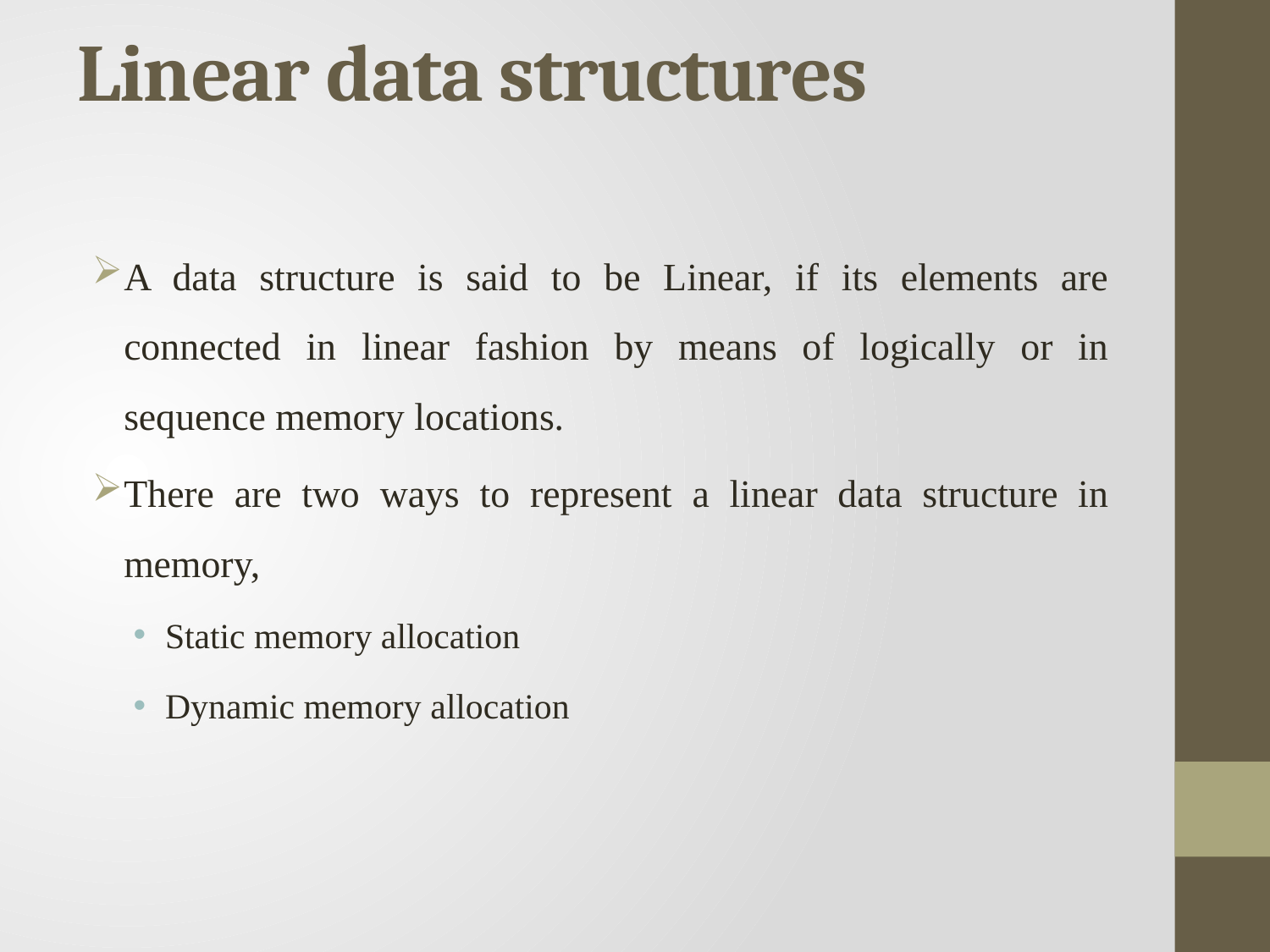

# Linear data structures
A data structure is said to be Linear, if its elements are connected in linear fashion by means of logically or in sequence memory locations.
There are two ways to represent a linear data structure in memory,
Static memory allocation
Dynamic memory allocation